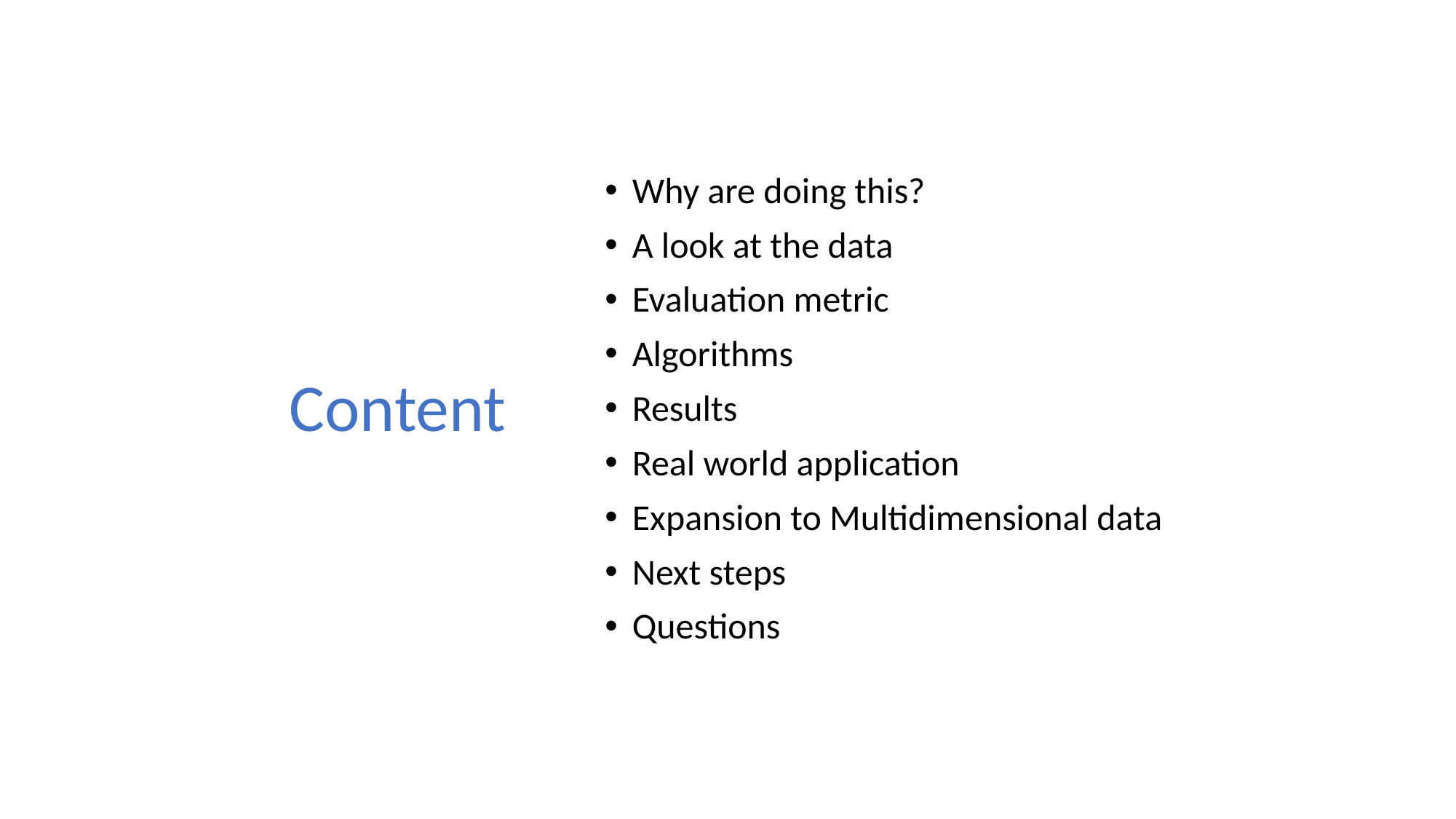

# Content
Why are doing this?
A look at the data
Evaluation metric
Algorithms
Results
Real world application
Expansion to Multidimensional data
Next steps
Questions